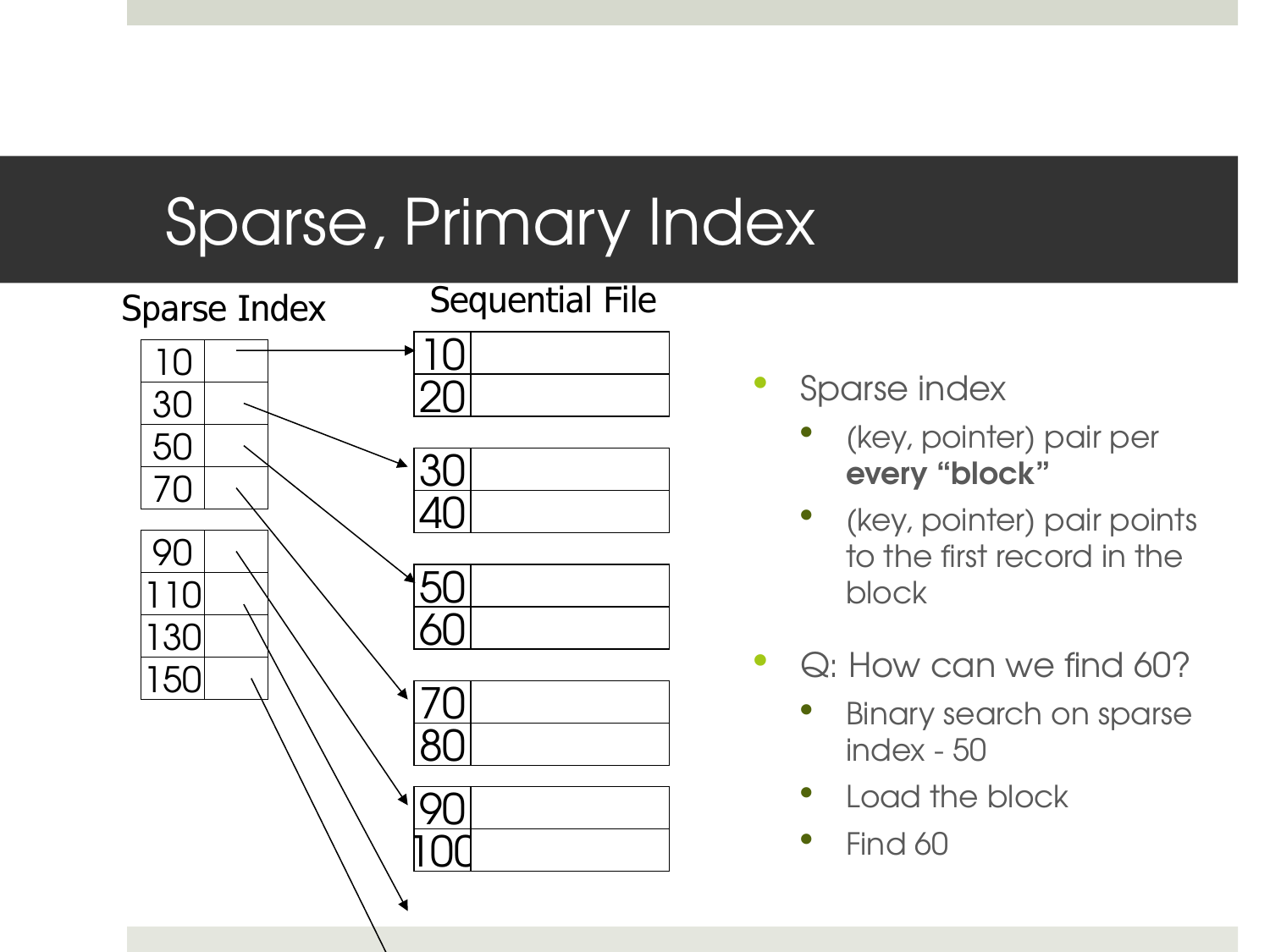

# Sparse, Primary Index
Sequential File
Sparse Index
10

20

10

30

50

70

30

40

90

110

130

150

50

60

70

80

90

100

Sparse index
(key, pointer) pair per every “block”
(key, pointer) pair points to the first record in the block
Q: How can we find 60?
Binary search on sparse index - 50
Load the block
Find 60